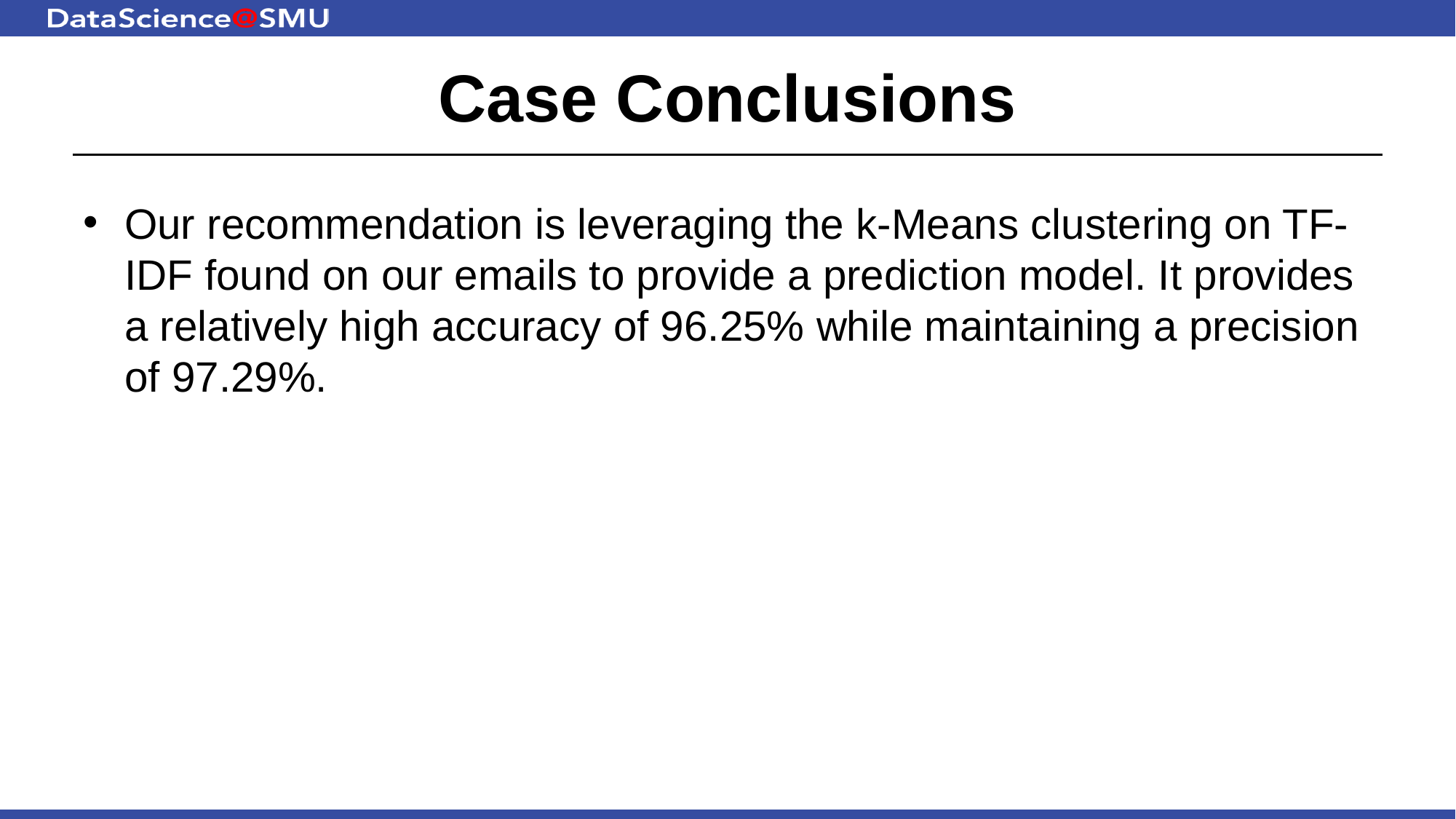

# Case Conclusions
Our recommendation is leveraging the k-Means clustering on TF-IDF found on our emails to provide a prediction model. It provides a relatively high accuracy of 96.25% while maintaining a precision of 97.29%.